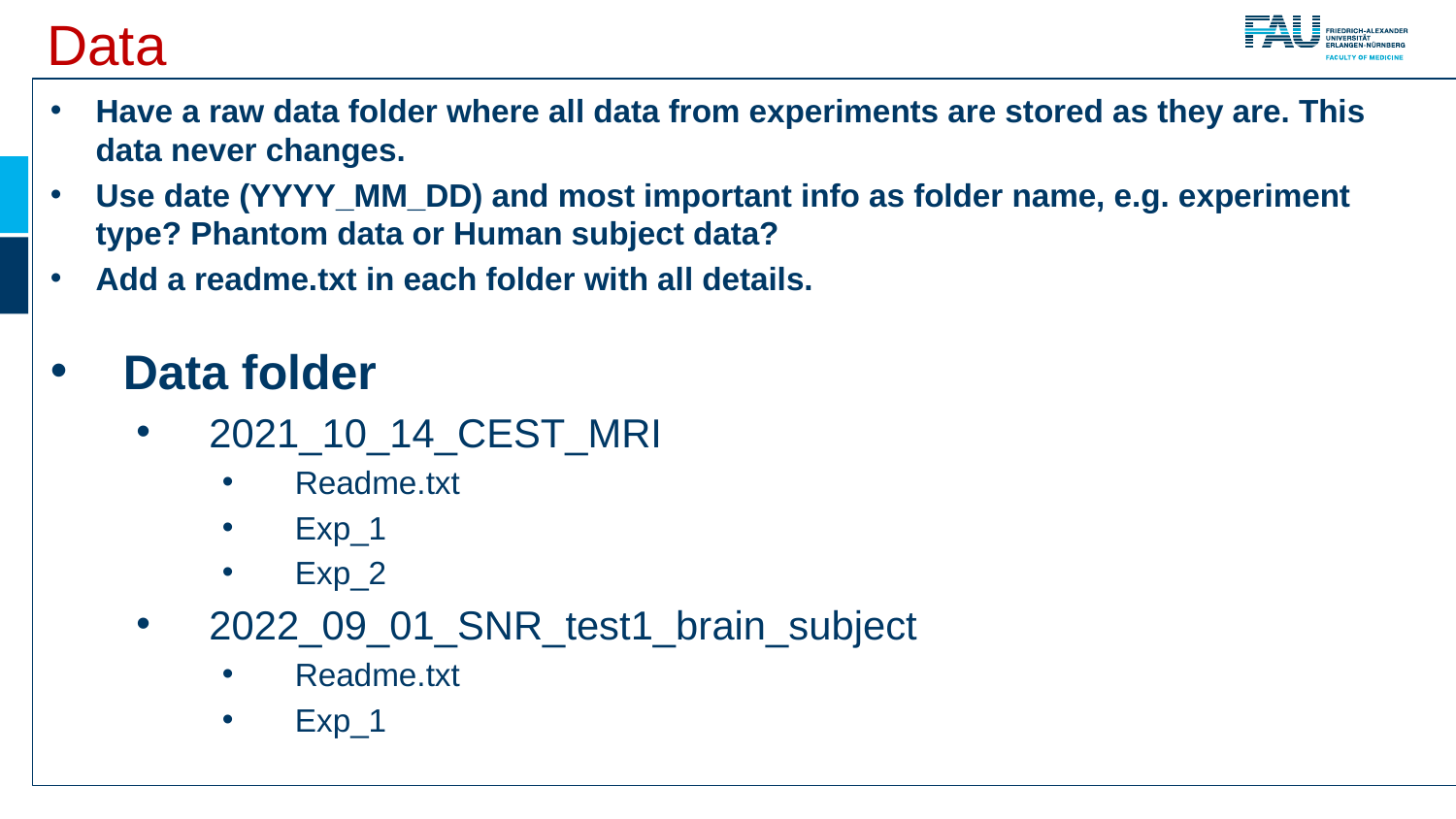

# Data
Have a raw data folder where all data from experiments are stored as they are. This data never changes.
Use date (YYYY_MM_DD) and most important info as folder name, e.g. experiment type? Phantom data or Human subject data?
Add a readme.txt in each folder with all details.

Data folder
2021_10_14_CEST_MRI
Readme.txt
Exp_1
Exp_2
2022_09_01_SNR_test1_brain_subject
Readme.txt
Exp_1